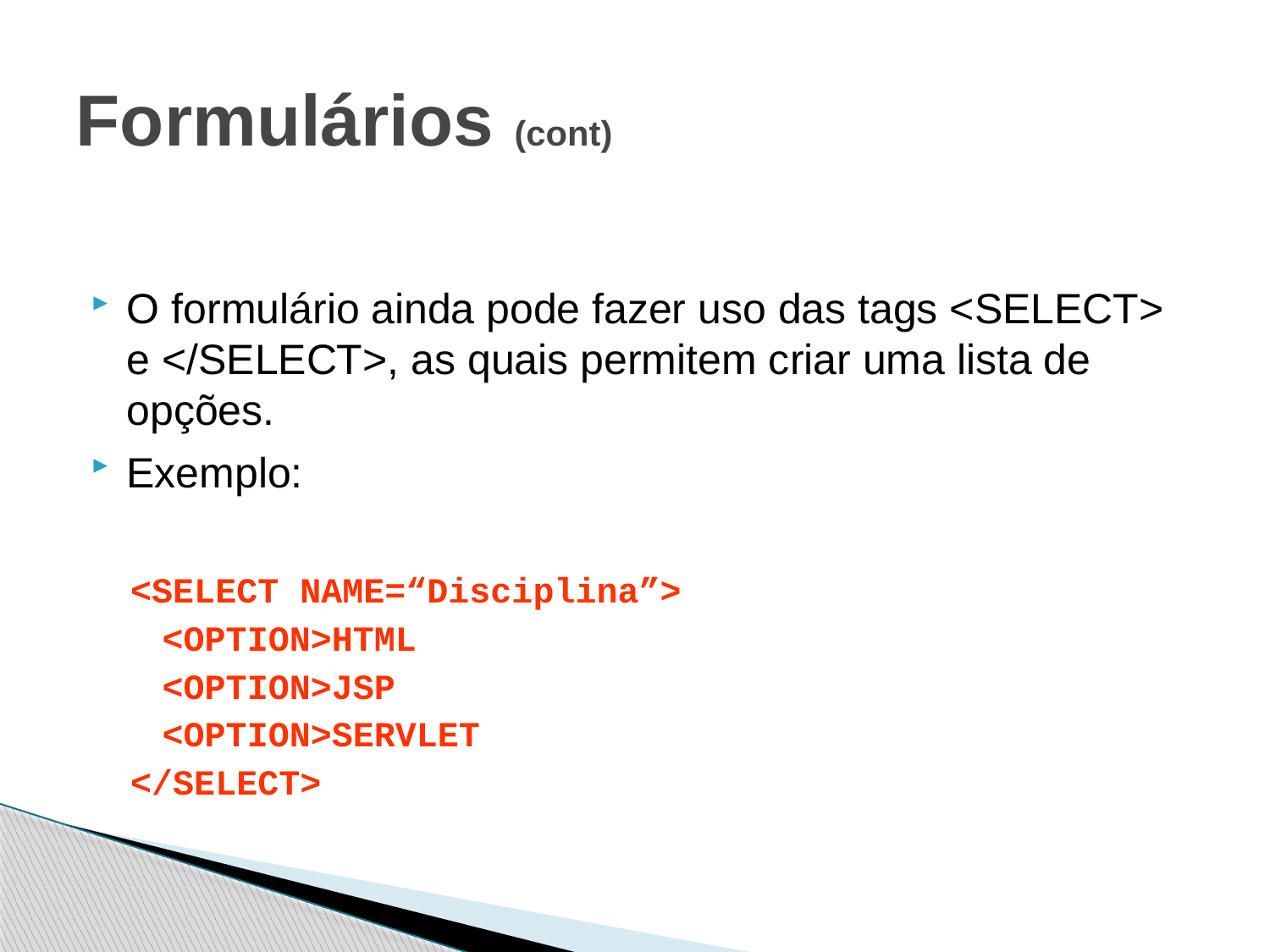

# Formulários (cont)
O formulário ainda pode fazer uso das tags <SELECT> e </SELECT>, as quais permitem criar uma lista de opções.
Exemplo:

<SELECT NAME=“Disciplina”>
	<OPTION>HTML
	<OPTION>JSP
	<OPTION>SERVLET
</SELECT>